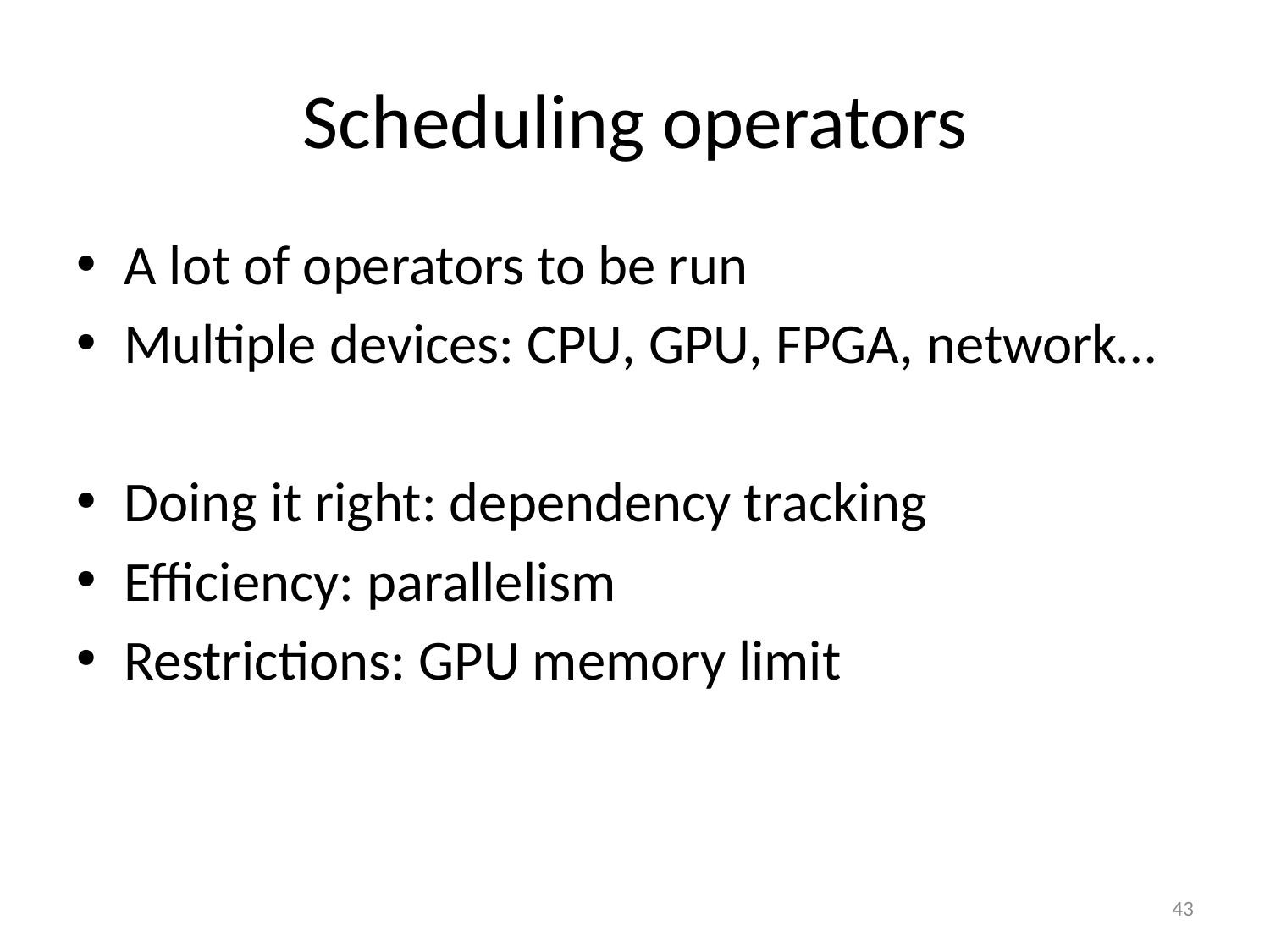

# Scheduling operators
A lot of operators to be run
Multiple devices: CPU, GPU, FPGA, network…

Doing it right: dependency tracking
Efficiency: parallelism
Restrictions: GPU memory limit
43